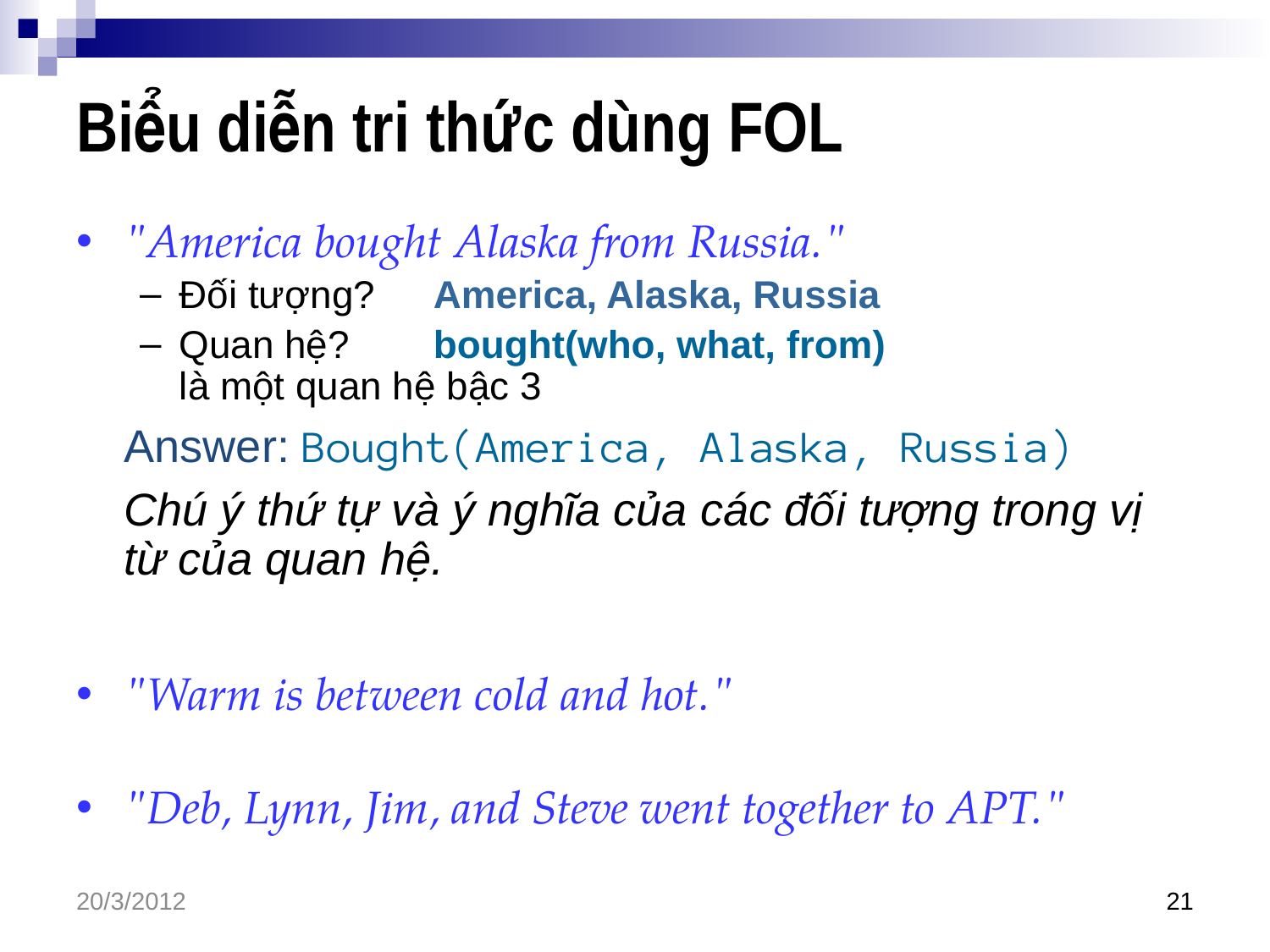

# Biểu diễn tri thức dùng FOL
"America bought Alaska from Russia."
Đối tượng?	America, Alaska, Russia
Quan hệ?	bought(who, what, from)
là một quan hệ bậc 3
	Answer: Bought(America, Alaska, Russia)
	Chú ý thứ tự và ý nghĩa của các đối tượng trong vị từ của quan hệ.

"Warm is between cold and hot."

"Deb, Lynn, Jim, and Steve went together to APT."

20/3/2012
21